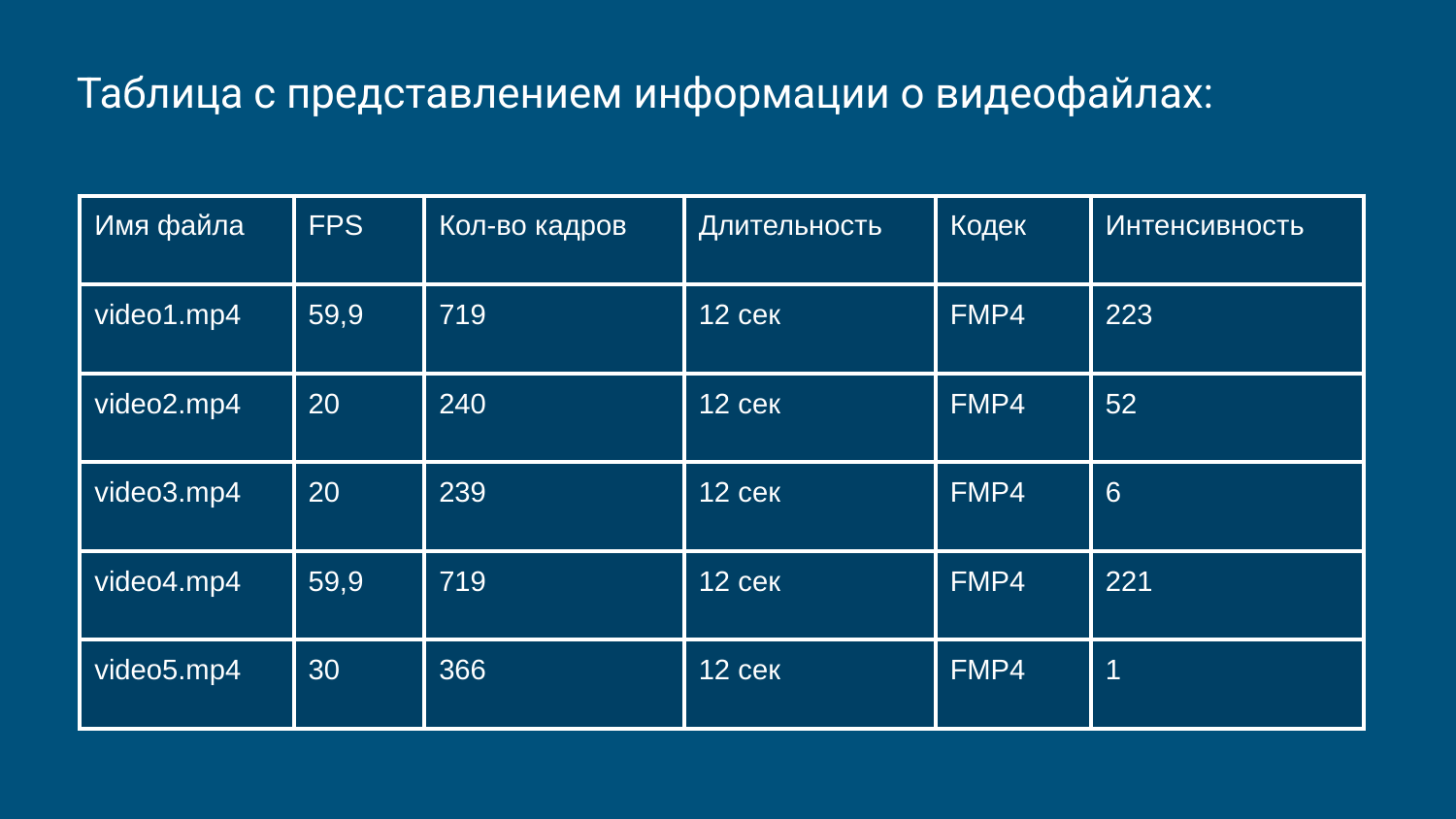

Таблица с представлением информации о видеофайлах:
| Имя файла | FPS | Кол-во кадров | Длительность | Кодек | Интенсивность |
| --- | --- | --- | --- | --- | --- |
| video1.mp4 | 59,9 | 719 | 12 сек | FMP4 | 223 |
| video2.mp4 | 20 | 240 | 12 сек | FMP4 | 52 |
| video3.mp4 | 20 | 239 | 12 сек | FMP4 | 6 |
| video4.mp4 | 59,9 | 719 | 12 сек | FMP4 | 221 |
| video5.mp4 | 30 | 366 | 12 сек | FMP4 | 1 |